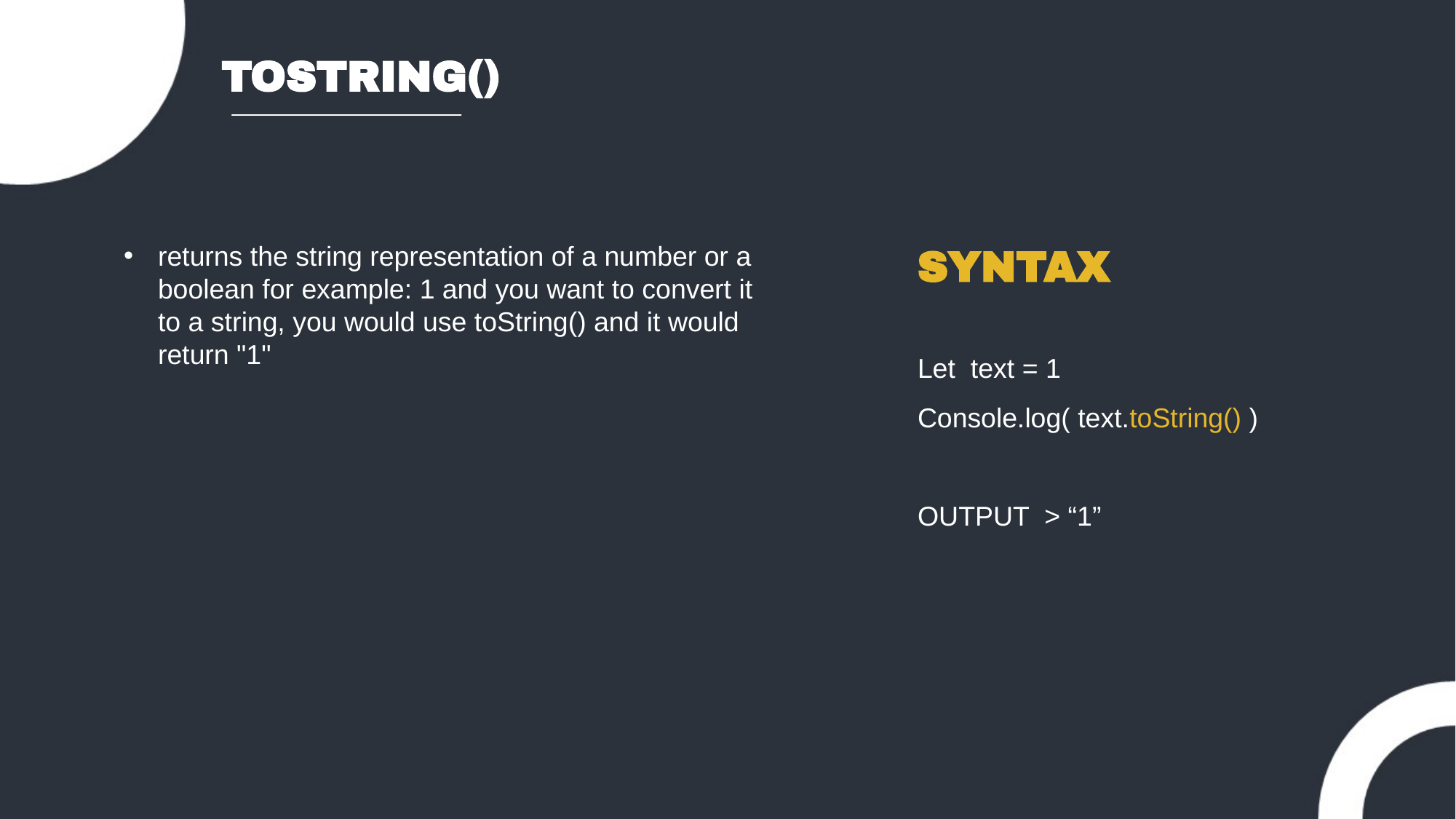

TOSTRING()
returns the string representation of a number or a boolean for example: 1 and you want to convert it to a string, you would use toString() and it would return "1"
SYNTAX
Let  text = 1
Console.log( text.toString() )

OUTPUT  > “1”